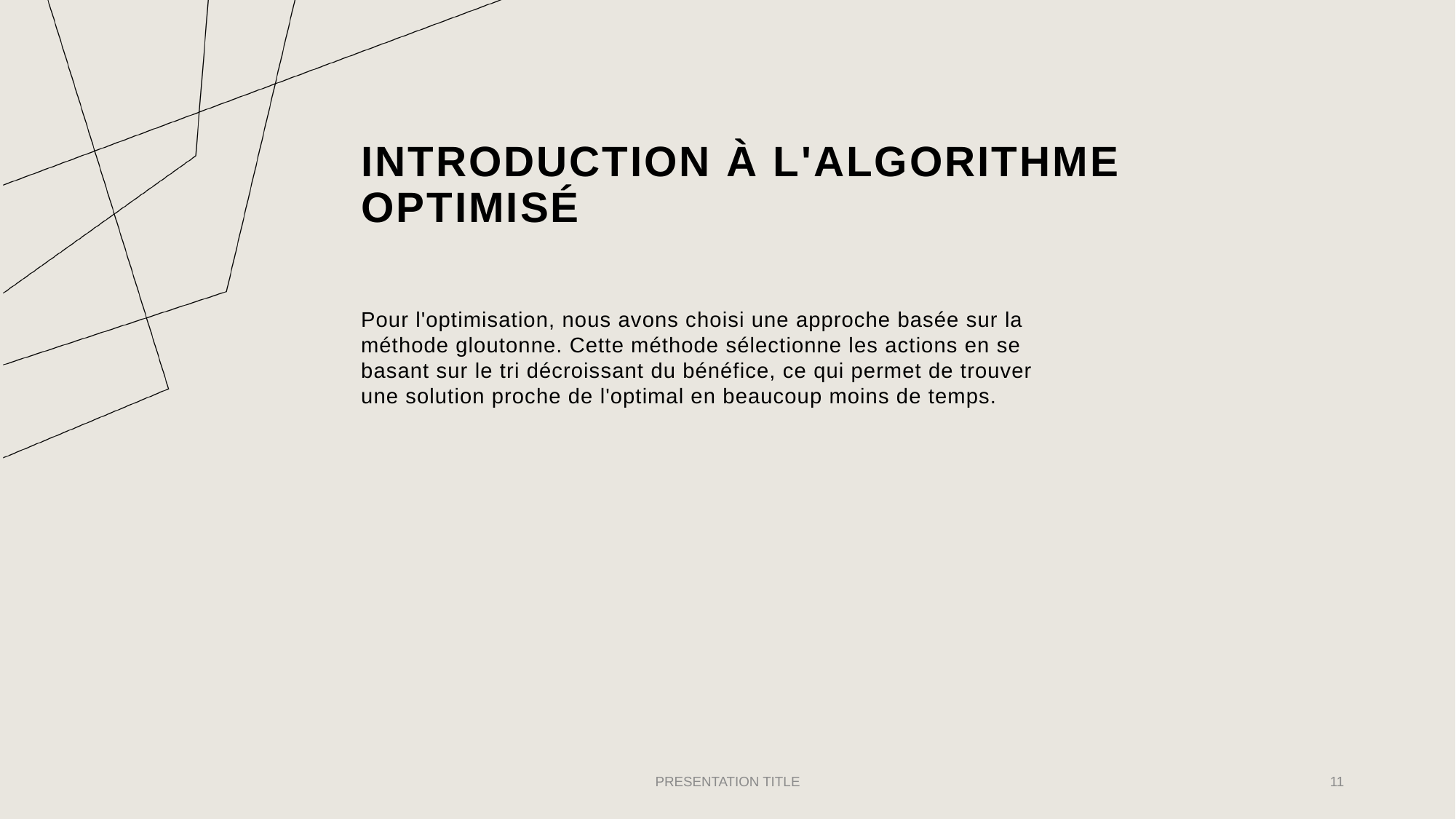

# Introduction à l'Algorithme Optimisé
Pour l'optimisation, nous avons choisi une approche basée sur la méthode gloutonne. Cette méthode sélectionne les actions en se basant sur le tri décroissant du bénéfice, ce qui permet de trouver une solution proche de l'optimal en beaucoup moins de temps.
PRESENTATION TITLE
11